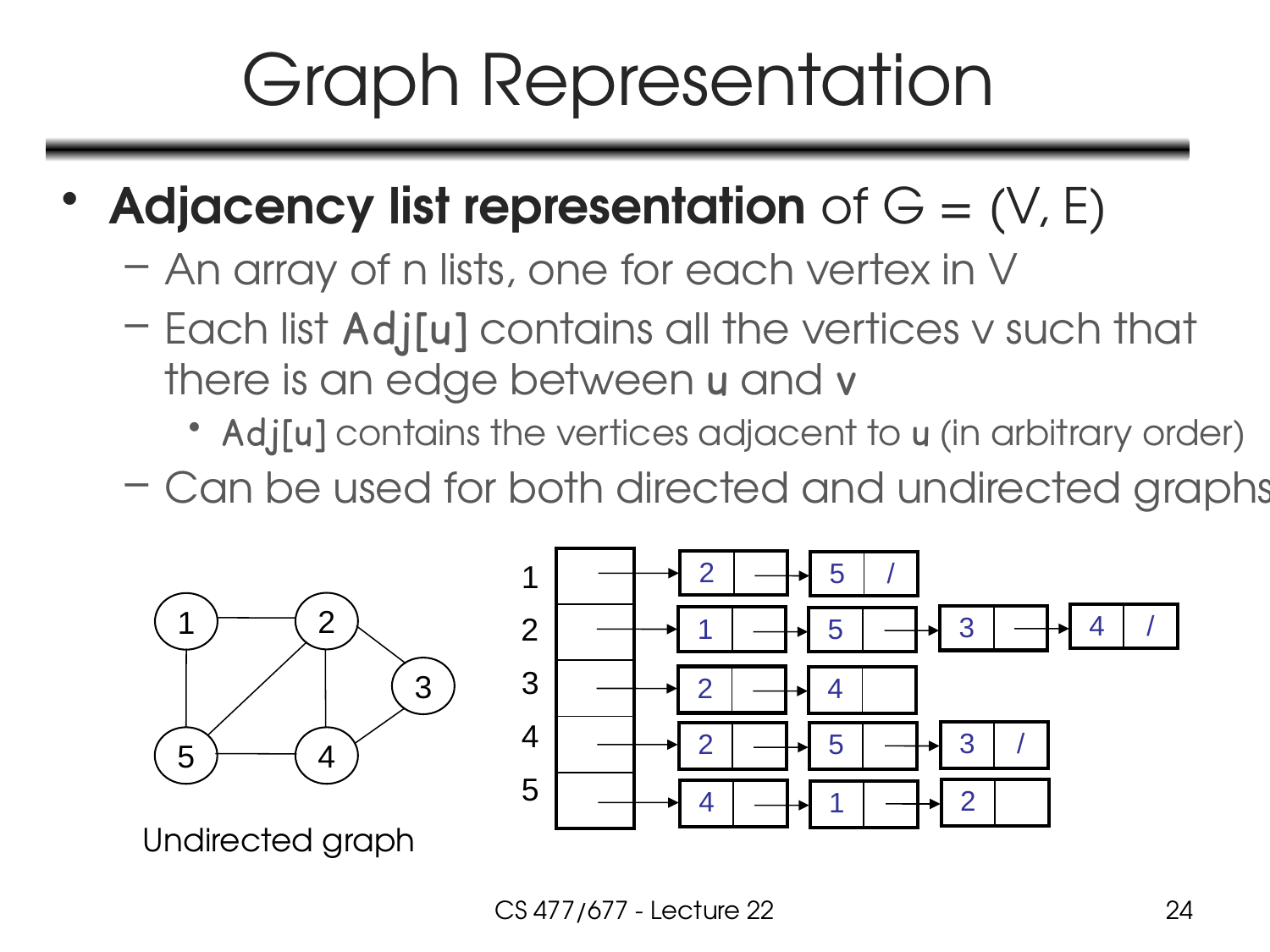

# Graph Representation
Adjacency list representation of G = (V, E)
An array of n lists, one for each vertex in V
Each list Adj[u] contains all the vertices v such that there is an edge between u and v
Adj[u] contains the vertices adjacent to u (in arbitrary order)
Can be used for both directed and undirected graphs
|  |
| --- |
|  |
|  |
|  |
|  |
1
| 2 |  |
| --- | --- |
| 5 | / |
| --- | --- |

2
1

3

5
4

2
| 4 | / |
| --- | --- |
| 3 |  |
| --- | --- |
| 1 |  |
| --- | --- |
| 5 |  |
| --- | --- |

3
| 2 |  |
| --- | --- |
| 4 |  |
| --- | --- |

4
| 3 | / |
| --- | --- |
| 2 |  |
| --- | --- |
| 5 |  |
| --- | --- |

5
| 2 |  |
| --- | --- |
| 4 |  |
| --- | --- |
| 1 |  |
| --- | --- |

Undirected graph
CS 477/677 - Lecture 22
24